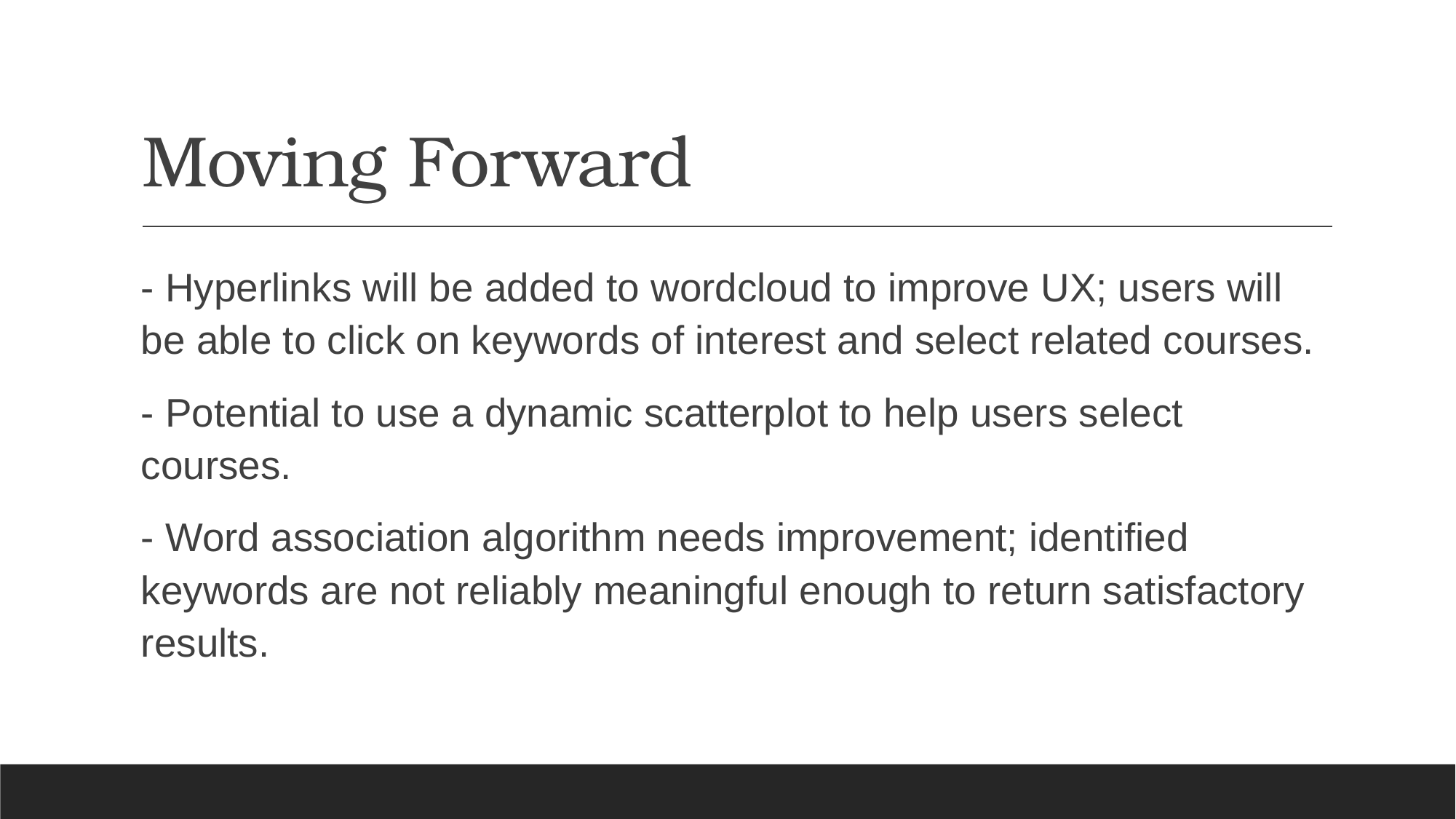

# Moving Forward
- Hyperlinks will be added to wordcloud to improve UX; users will be able to click on keywords of interest and select related courses.
- Potential to use a dynamic scatterplot to help users select courses.
- Word association algorithm needs improvement; identified keywords are not reliably meaningful enough to return satisfactory results.